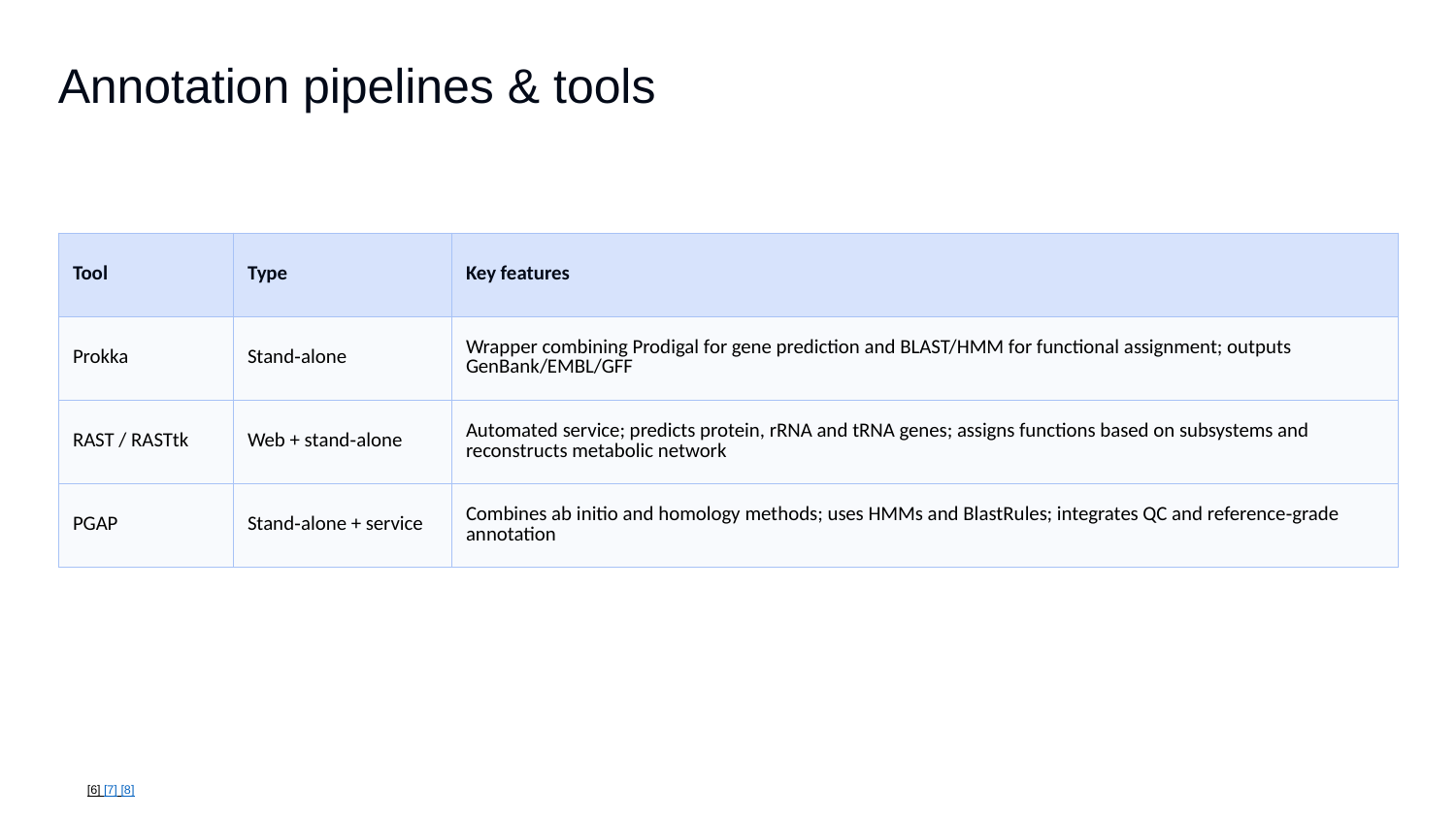

Annotation pipelines & tools
| Tool | Type | Key features |
| --- | --- | --- |
| Prokka | Stand‑alone | Wrapper combining Prodigal for gene prediction and BLAST/HMM for functional assignment; outputs GenBank/EMBL/GFF |
| RAST / RASTtk | Web + stand‑alone | Automated service; predicts protein, rRNA and tRNA genes; assigns functions based on subsystems and reconstructs metabolic network |
| PGAP | Stand‑alone + service | Combines ab initio and homology methods; uses HMMs and BlastRules; integrates QC and reference‑grade annotation |
[6] [7] [8]